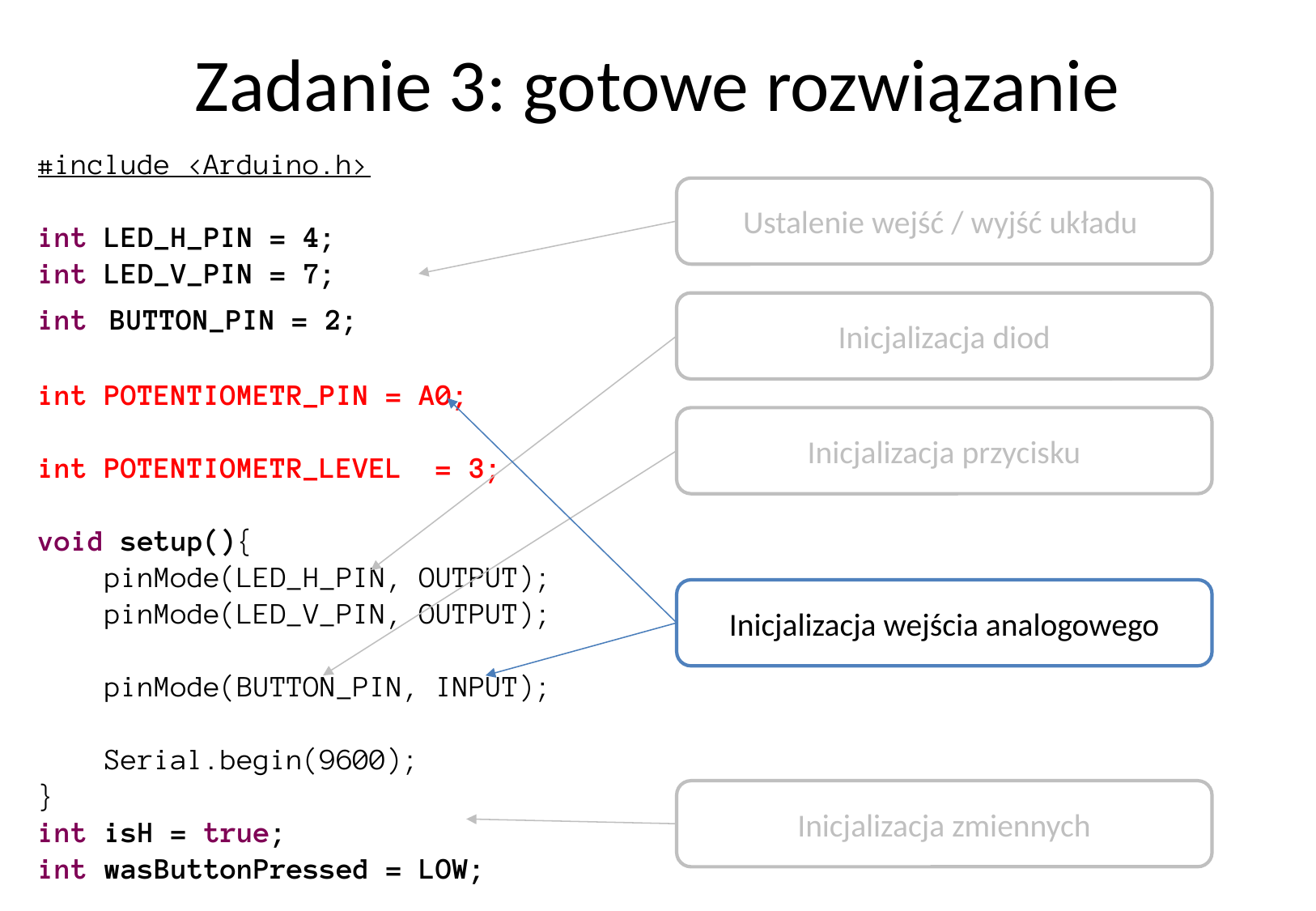

# Zadanie 3: gotowe rozwiązanie
#include <Arduino.h>

int LED_H_PIN = 4;
int LED_V_PIN = 7;
int BUTTON_PIN = 2;

int POTENTIOMETR_PIN = A0;

int POTENTIOMETR_LEVEL  = 3;

void setup(){
    pinMode(LED_H_PIN, OUTPUT);
    pinMode(LED_V_PIN, OUTPUT);

    pinMode(BUTTON_PIN, INPUT);

    Serial.begin(9600);
}
int isH = true;
int wasButtonPressed = LOW;
Ustalenie wejść / wyjść układu
Inicjalizacja diod
Inicjalizacja przycisku
Inicjalizacja wejścia analogowego
Inicjalizacja zmiennych